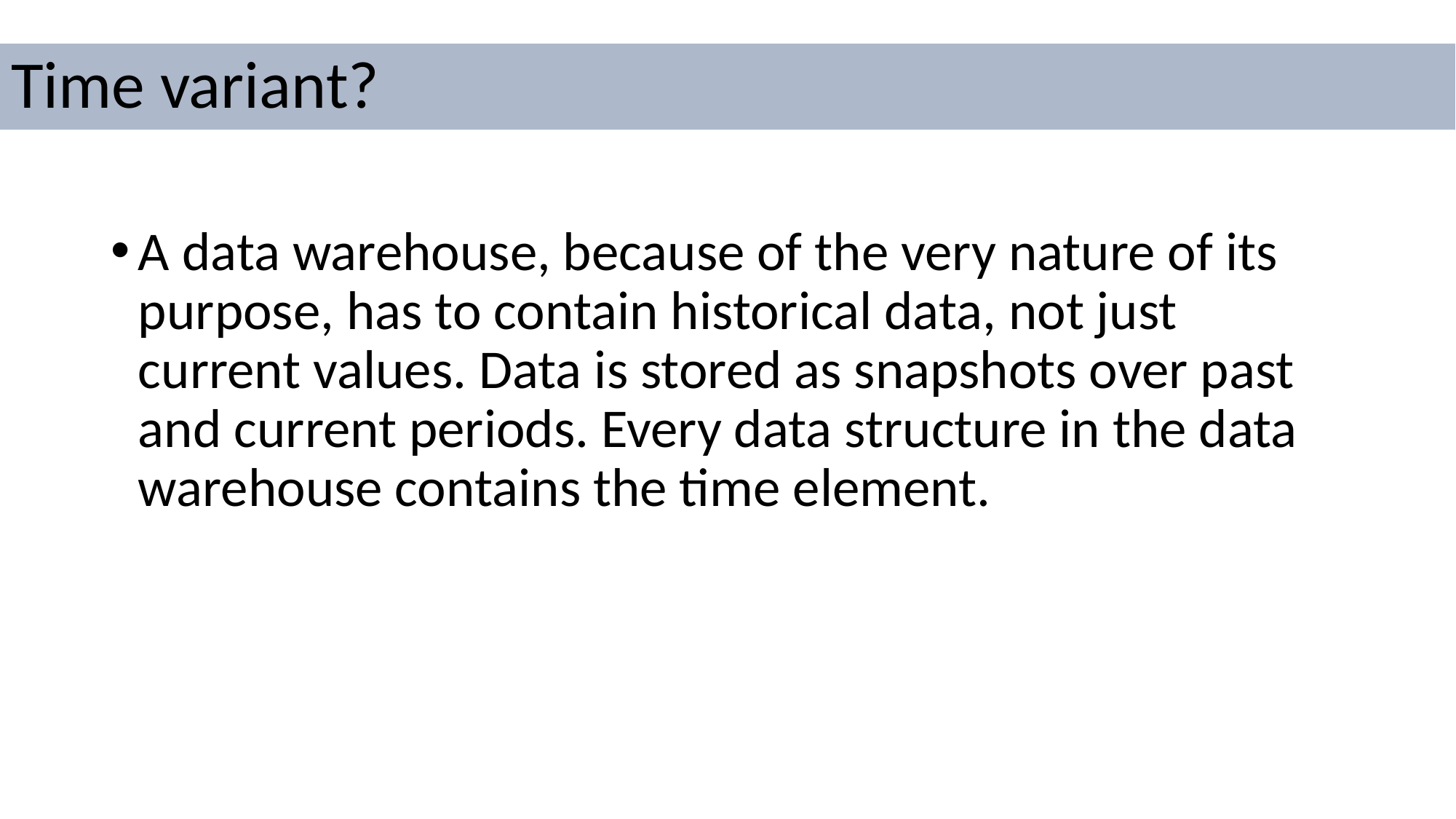

# Time variant?
A data warehouse, because of the very nature of its purpose, has to contain historical data, not just current values. Data is stored as snapshots over past and current periods. Every data structure in the data warehouse contains the time element.